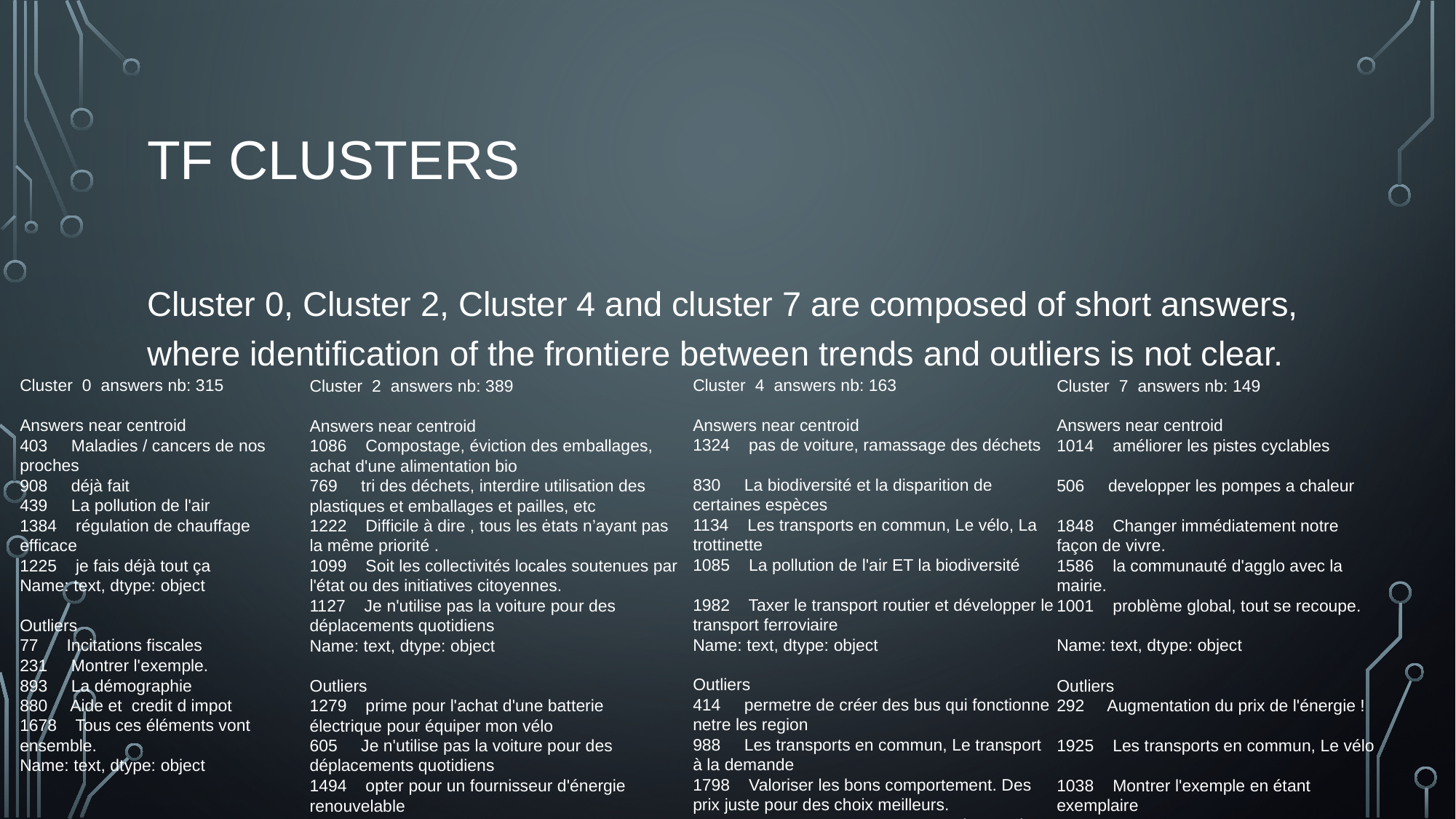

# TF clusters
Cluster 0, Cluster 2, Cluster 4 and cluster 7 are composed of short answers, where identification of the frontiere between trends and outliers is not clear.
Cluster  4  answers nb: 163

Answers near centroid
1324    pas de voiture, ramassage des déchets
830     La biodiversité et la disparition de certaines espèces
1134    Les transports en commun, Le vélo, La trottinette
1085    La pollution de l'air ET la biodiversité
1982    Taxer le transport routier et développer le transport ferroviaire
Name: text, dtype: object

Outliers
414     permetre de créer des bus qui fonctionne netre les region
988     Les transports en commun, Le transport à la demande
1798    Valoriser les bons comportement. Des prix juste pour des choix meilleurs.
1512    SE montrer vertueuse pour changer les esprits par l'exemple
1596    Déclencher une matière écologique des la primaire
Name: text, dtype: object
Cluster  0  answers nb: 315

Answers near centroid
403     Maladies / cancers de nos proches
908     déjà fait
439     La pollution de l'air
1384    régulation de chauffage efficace
1225    je fais déjà tout ça
Name: text, dtype: object

Outliers
77      Incitations fiscales
231     Montrer l'exemple.
893     La démographie
880     Aide et  credit d impot
1678    Tous ces éléments vont ensemble.
Name: text, dtype: object
Cluster  7  answers nb: 149

Answers near centroid
1014    améliorer les pistes cyclables
506     developper les pompes a chaleur
1848    Changer immédiatement notre façon de vivre.
1586    la communauté d'agglo avec la mairie.
1001    problème global, tout se recoupe.
Name: text, dtype: object

Outliers
292     Augmentation du prix de l'énergie !
1925    Les transports en commun, Le vélo
1038    Montrer l'exemple en étant exemplaire
56      prendre le leadership en matière d'écotaxes
301     avoir les mêmes lois pour tous serait déja bien
Name: text, dtype: object
Cluster  2  answers nb: 389

Answers near centroid
1086    Compostage, éviction des emballages, achat d'une alimentation bio
769     tri des déchets, interdire utilisation des plastiques et emballages et pailles, etc
1222    Difficile à dire , tous les ėtats n’ayant pas la même priorité .
1099    Soit les collectivités locales soutenues par l'état ou des initiatives citoyennes.
1127    Je n'utilise pas la voiture pour des déplacements quotidiens
Name: text, dtype: object

Outliers
1279    prime pour l'achat d'une batterie électrique pour équiper mon vélo
605     Je n'utilise pas la voiture pour des déplacements quotidiens
1494    opter pour un fournisseur d'énergie renouvelable
1497    pour le covoiturage et les transports en commun, ce sont les communes
1493    arrêter ce tourisme de masse et cette consommation sans limite qui nous abruti
Name: text, dtype: object